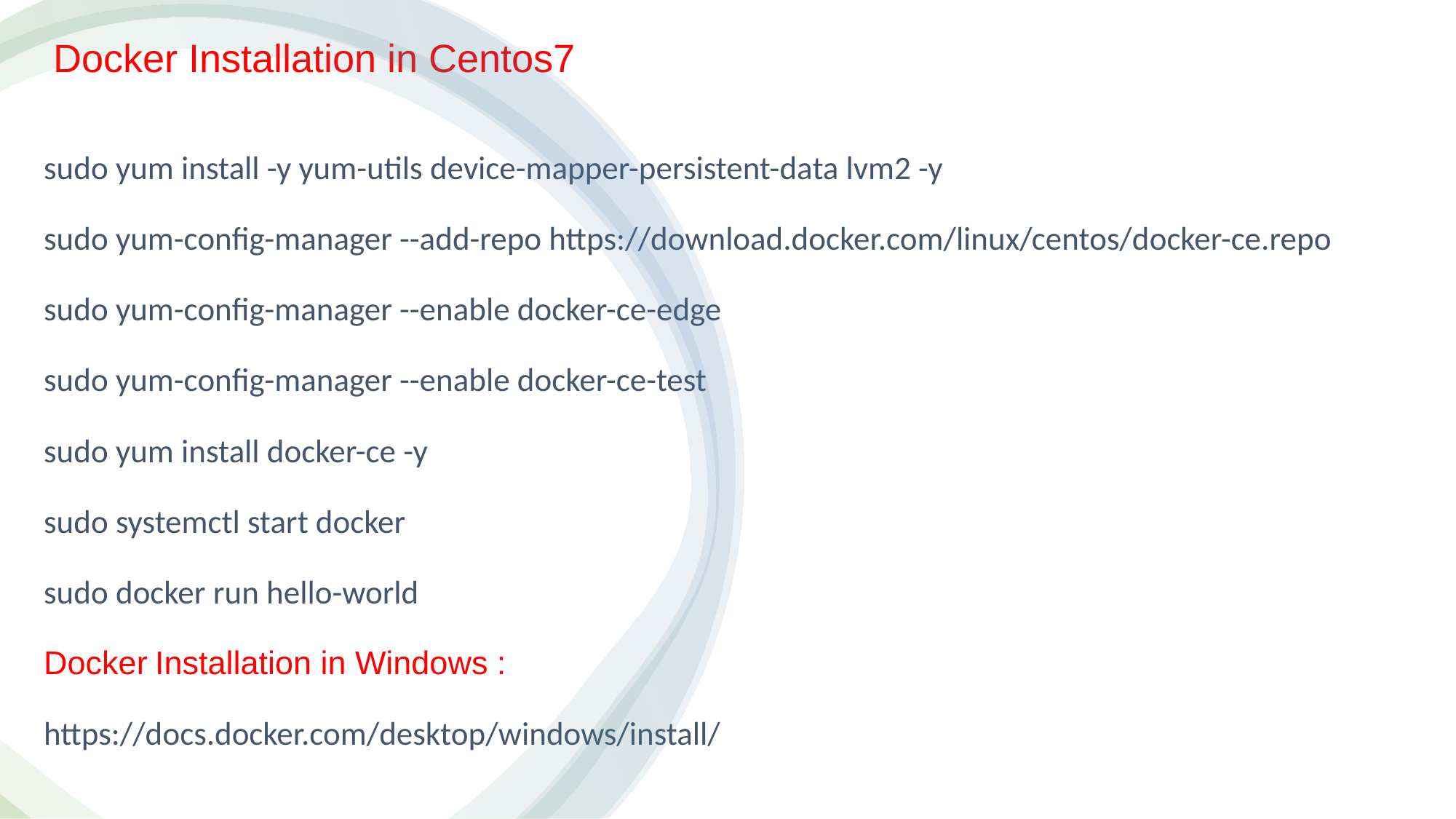

Docker Installation in Centos7
# sudo yum install -y yum-utils device-mapper-persistent-data lvm2 -y sudo yum-config-manager --add-repo https://download.docker.com/linux/centos/docker-ce.repo sudo yum-config-manager --enable docker-ce-edge sudo yum-config-manager --enable docker-ce-test sudo yum install docker-ce -y sudo systemctl start docker sudo docker run hello-world Docker Installation in Windows : https://docs.docker.com/desktop/windows/install/